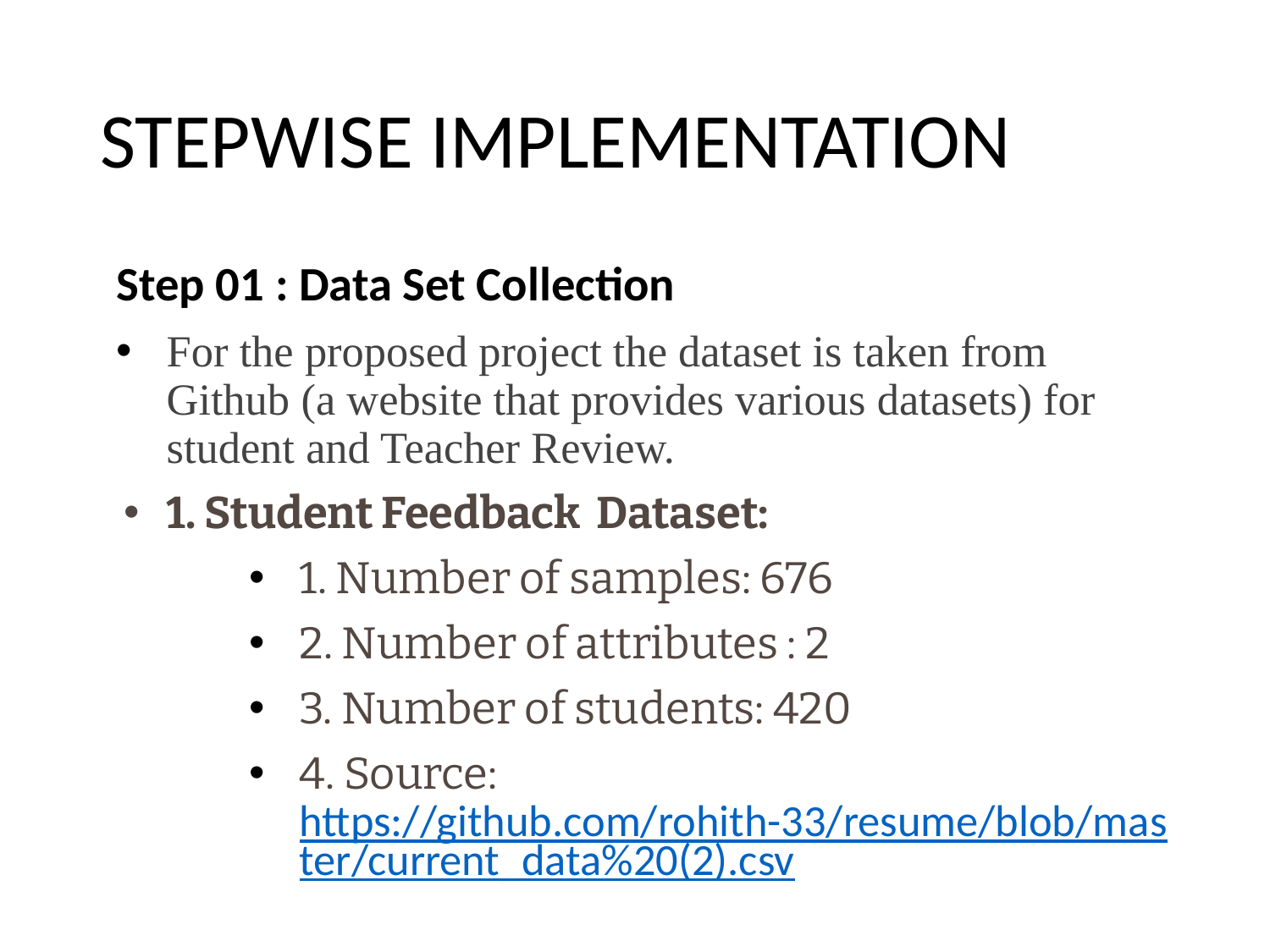

# STEPWISE IMPLEMENTATION
Step 01 : Data Set Collection
For the proposed project the dataset is taken from Github (a website that provides various datasets) for student and Teacher Review.
1. Student Feedback  Dataset:
1. Number of samples: 676
2. Number of attributes : 2
3. Number of students: 420
4. Source: https://github.com/rohith-33/resume/blob/master/current_data%20(2).csv